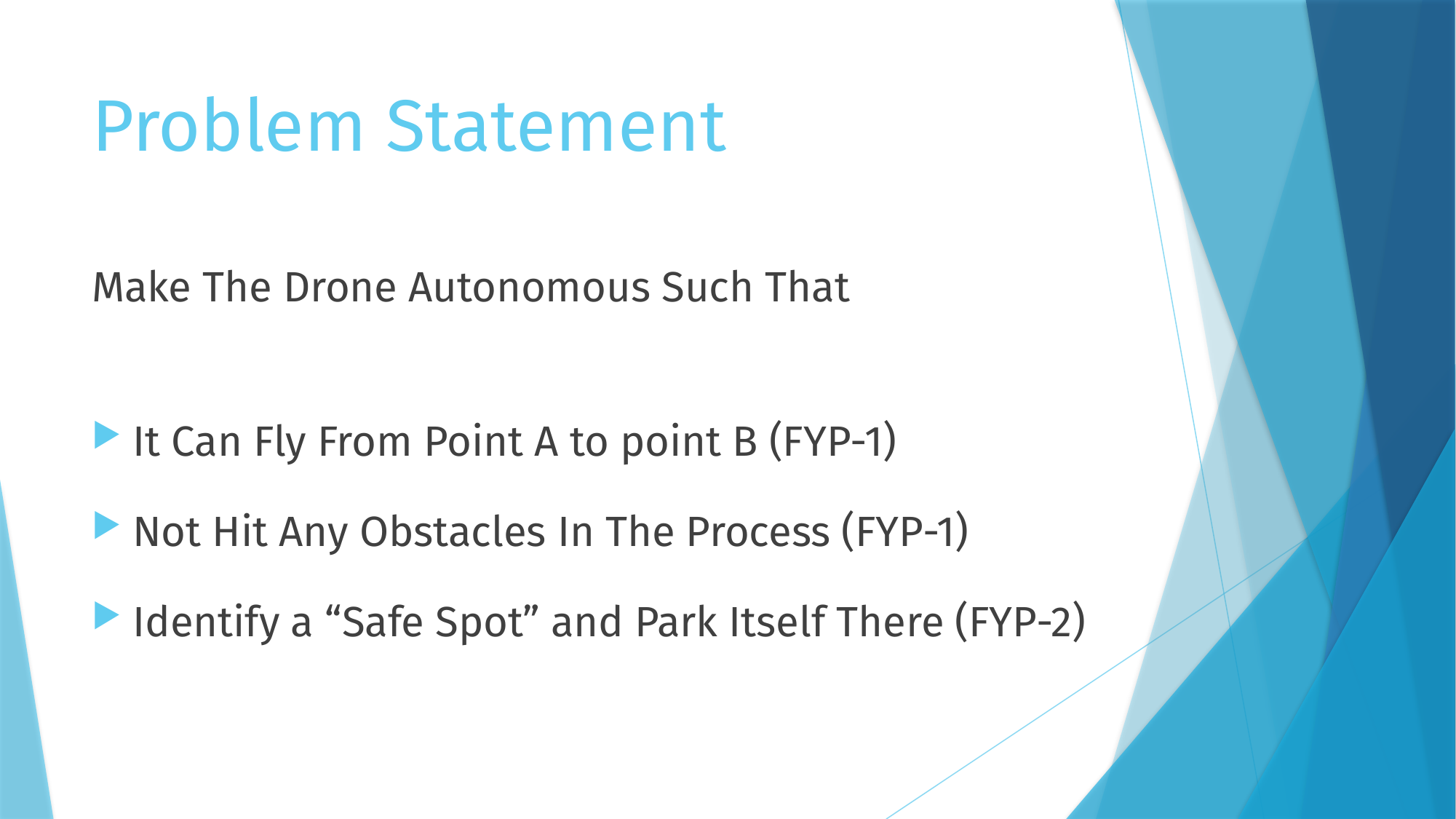

# Problem Statement
Make The Drone Autonomous Such That

It Can Fly From Point A to point B (FYP-1)
Not Hit Any Obstacles In The Process (FYP-1)
Identify a “Safe Spot” and Park Itself There (FYP-2)